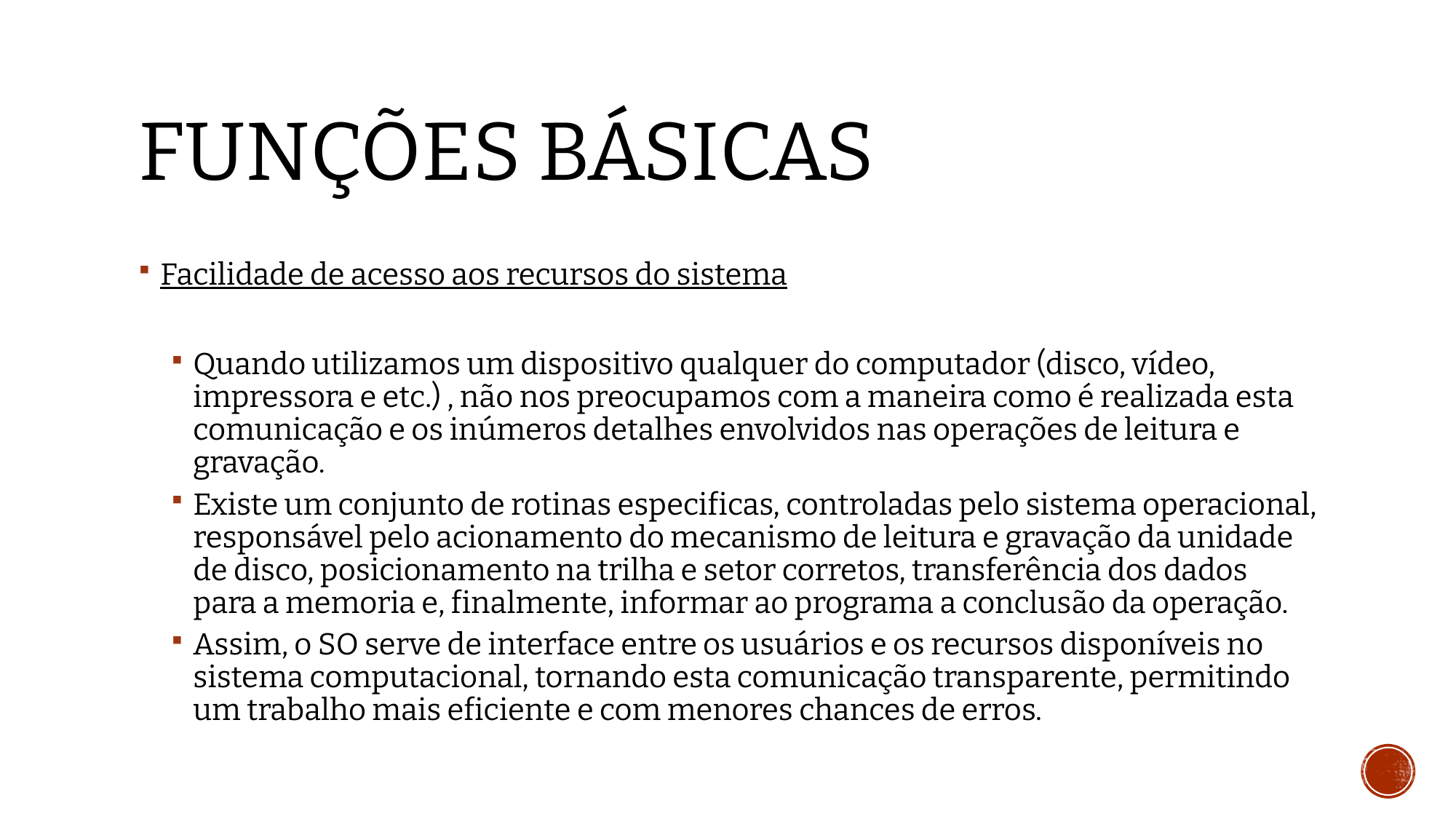

# Funções básicas
Facilidade de acesso aos recursos do sistema

Quando utilizamos um dispositivo qualquer do computador (disco, vídeo, impressora e etc.) , não nos preocupamos com a maneira como é realizada esta comunicação e os inúmeros detalhes envolvidos nas operações de leitura e gravação.
Existe um conjunto de rotinas especificas, controladas pelo sistema operacional, responsável pelo acionamento do mecanismo de leitura e gravação da unidade de disco, posicionamento na trilha e setor corretos, transferência dos dados para a memoria e, finalmente, informar ao programa a conclusão da operação.
Assim, o SO serve de interface entre os usuários e os recursos disponíveis no sistema computacional, tornando esta comunicação transparente, permitindo um trabalho mais eficiente e com menores chances de erros.